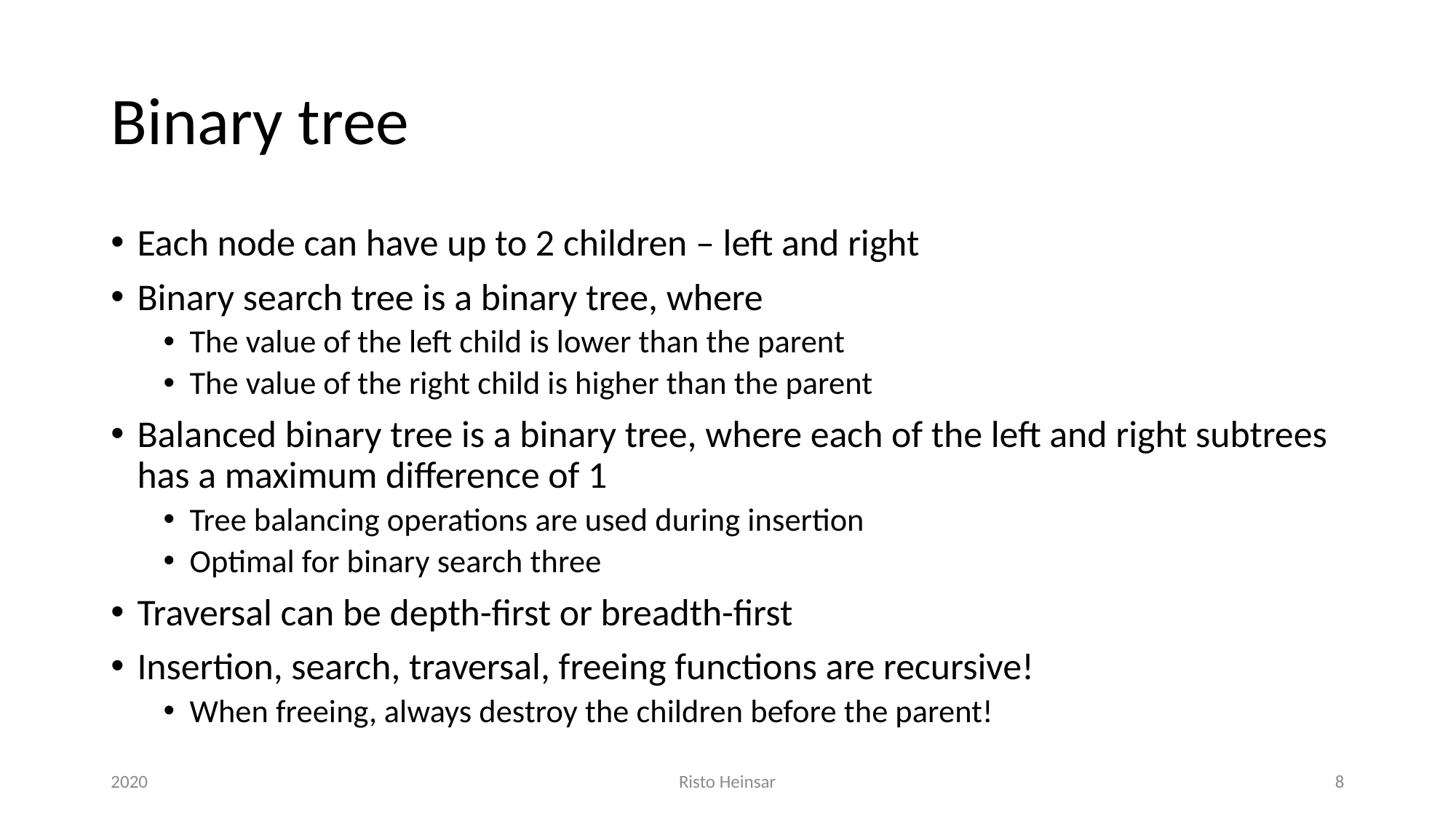

# Binary tree
Each node can have up to 2 children – left and right
Binary search tree is a binary tree, where
The value of the left child is lower than the parent
The value of the right child is higher than the parent
Balanced binary tree is a binary tree, where each of the left and right subtrees has a maximum difference of 1
Tree balancing operations are used during insertion
Optimal for binary search three
Traversal can be depth-first or breadth-first
Insertion, search, traversal, freeing functions are recursive!
When freeing, always destroy the children before the parent!
2020
Risto Heinsar
8